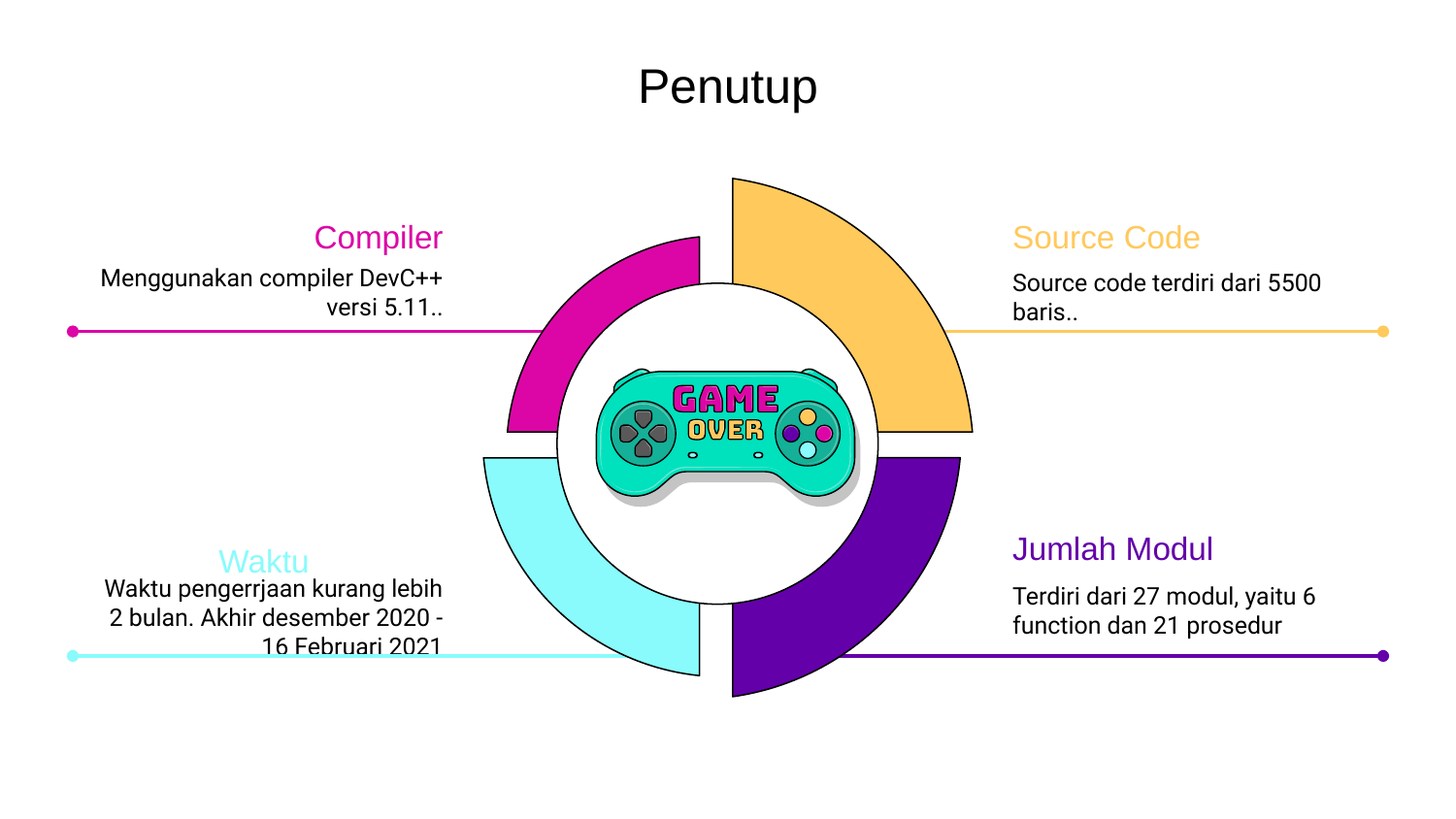

# Penutup

Compiler
Menggunakan compiler DevC++ versi 5.11..
Source Code
Source code terdiri dari 5500 baris..

Jumlah Modul
Terdiri dari 27 modul, yaitu 6 function dan 21 prosedur
Waktu
Waktu pengerrjaan kurang lebih 2 bulan. Akhir desember 2020 - 16 Februari 2021